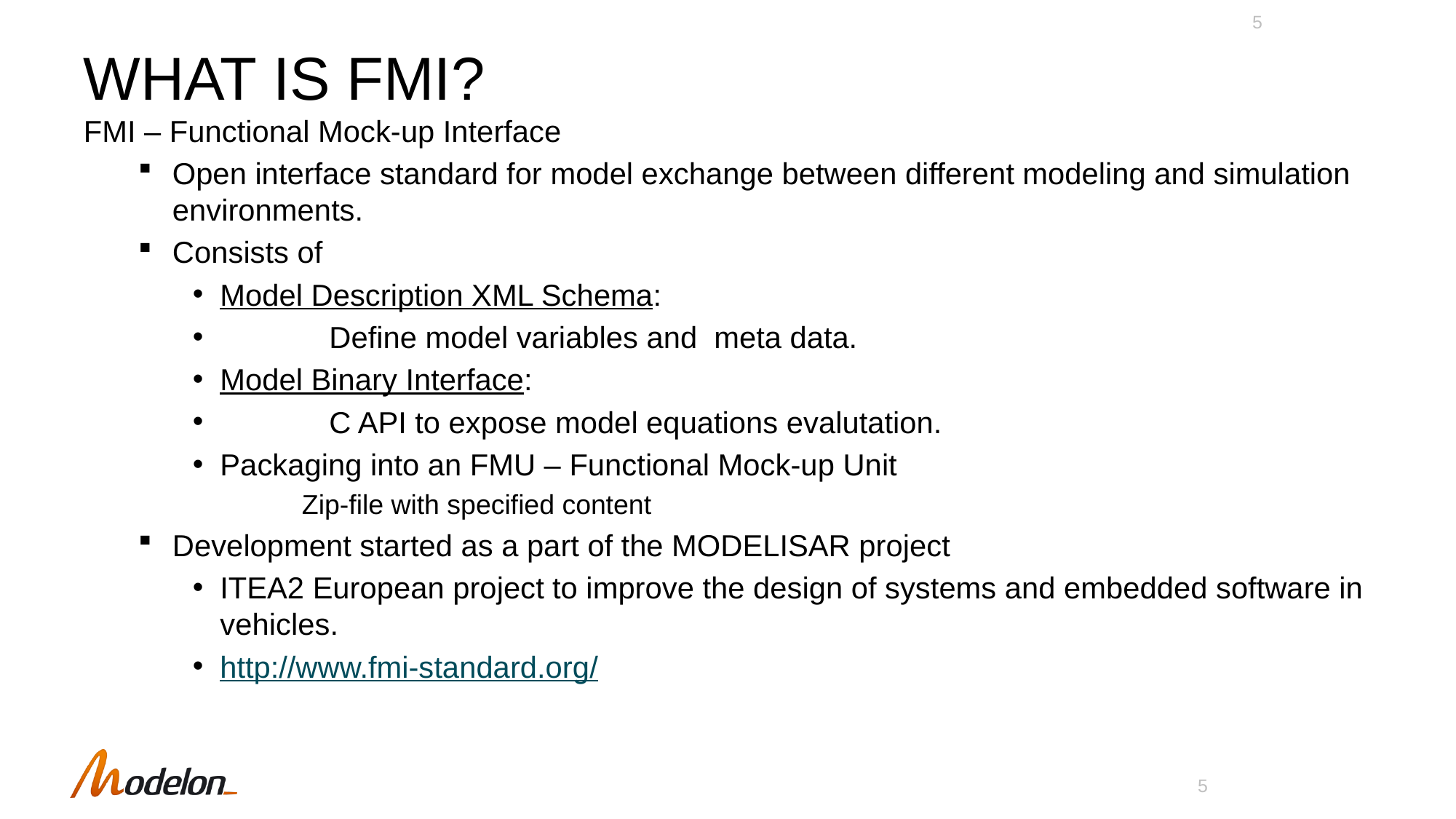

5
# What is FMI?
FMI – Functional Mock-up Interface
Open interface standard for model exchange between different modeling and simulation environments.
Consists of
Model Description XML Schema:
	Define model variables and  meta data.
Model Binary Interface:
	C API to expose model equations evalutation.
Packaging into an FMU – Functional Mock-up Unit
Zip-file with specified content
Development started as a part of the MODELISAR project
ITEA2 European project to improve the design of systems and embedded software in vehicles.
http://www.fmi-standard.org/
5